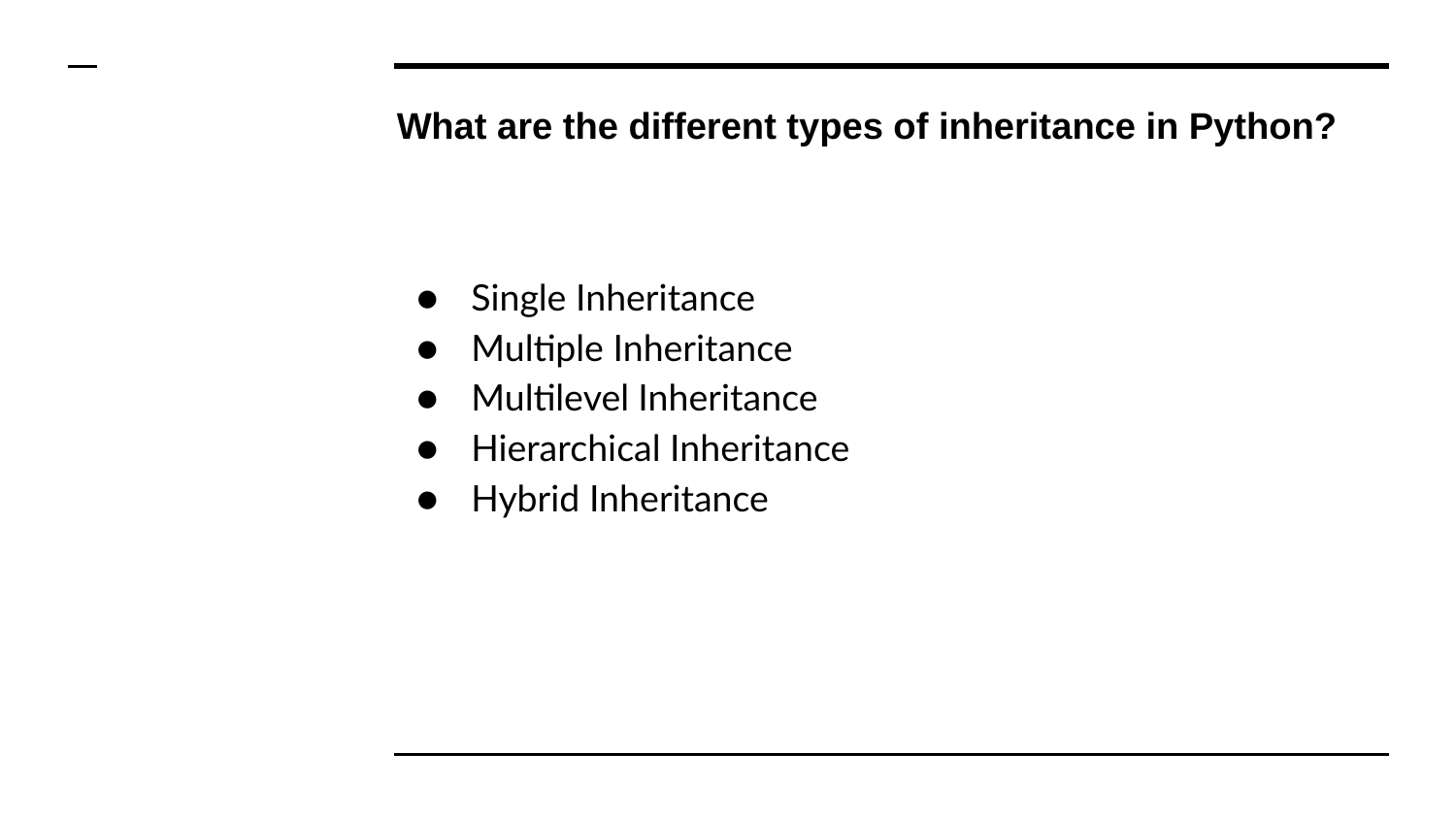

# What are the different types of inheritance in Python?
Single Inheritance
Multiple Inheritance
Multilevel Inheritance
Hierarchical Inheritance
Hybrid Inheritance